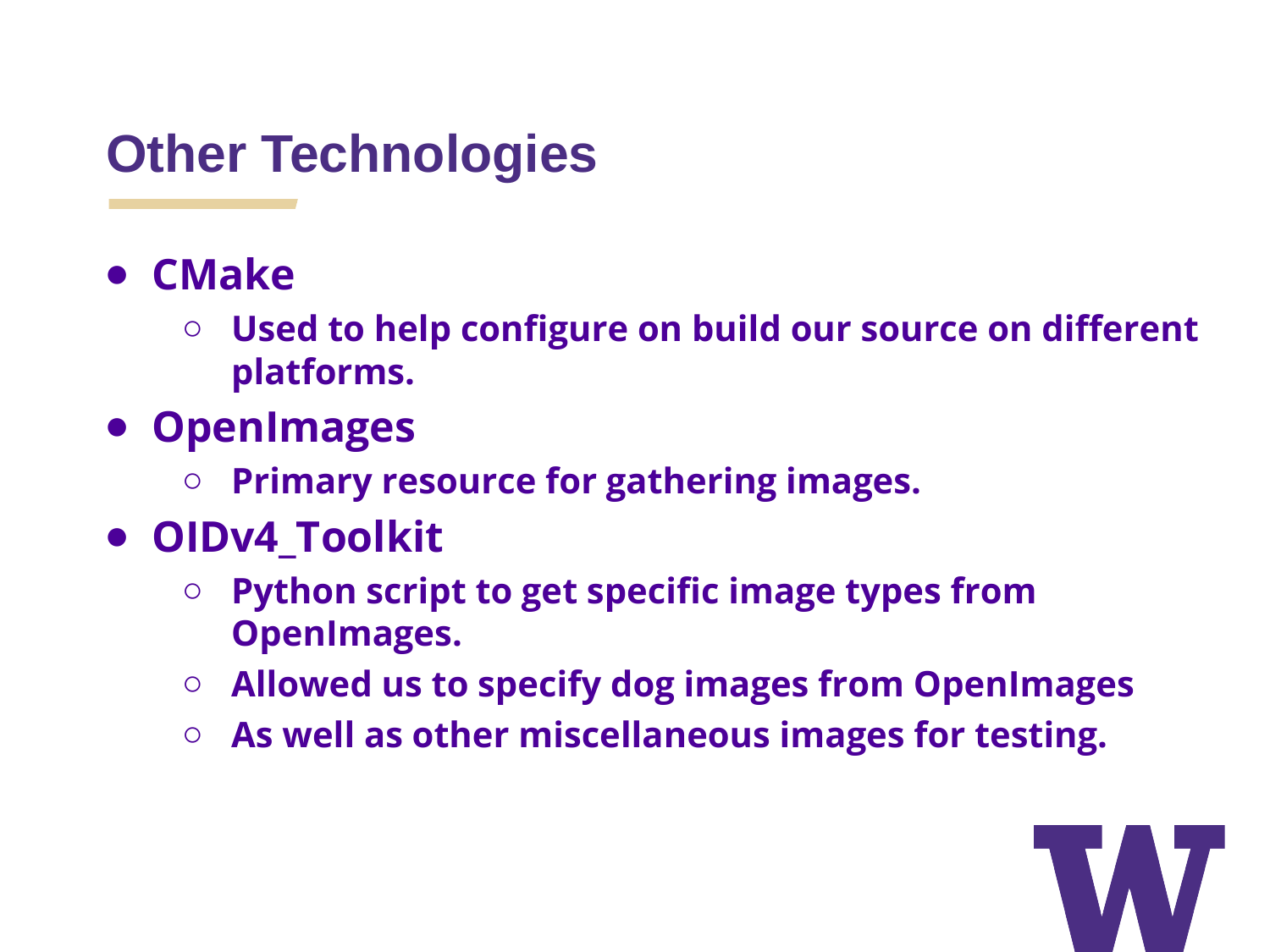

# Other Technologies
CMake
Used to help configure on build our source on different platforms.
OpenImages
Primary resource for gathering images.
OIDv4_Toolkit
Python script to get specific image types from OpenImages.
Allowed us to specify dog images from OpenImages
As well as other miscellaneous images for testing.